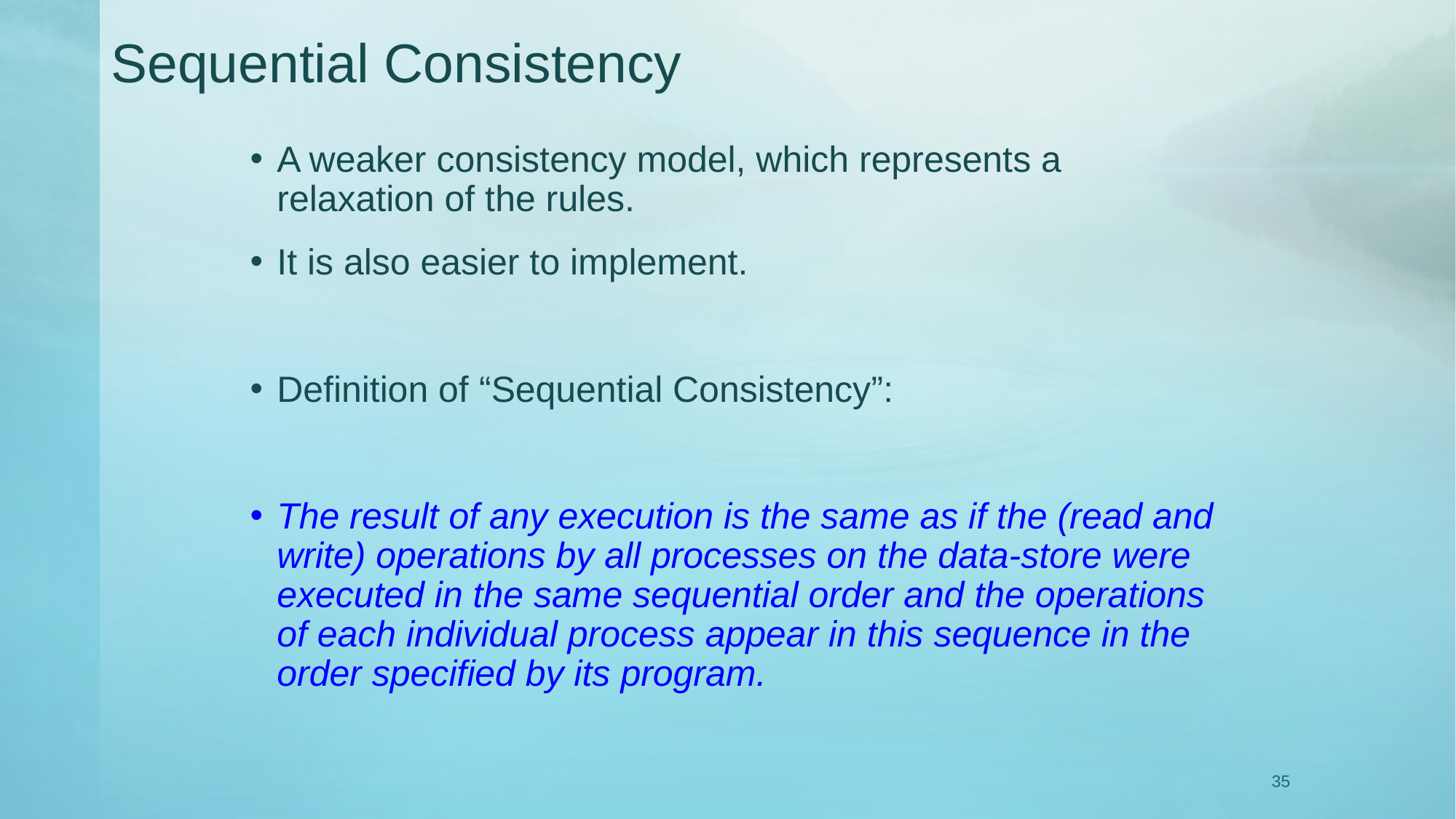

# Sequential Consistency
A weaker consistency model, which represents a relaxation of the rules.
It is also easier to implement.

Definition of “Sequential Consistency”:

The result of any execution is the same as if the (read and write) operations by all processes on the data-store were executed in the same sequential order and the operations of each individual process appear in this sequence in the order specified by its program.
35